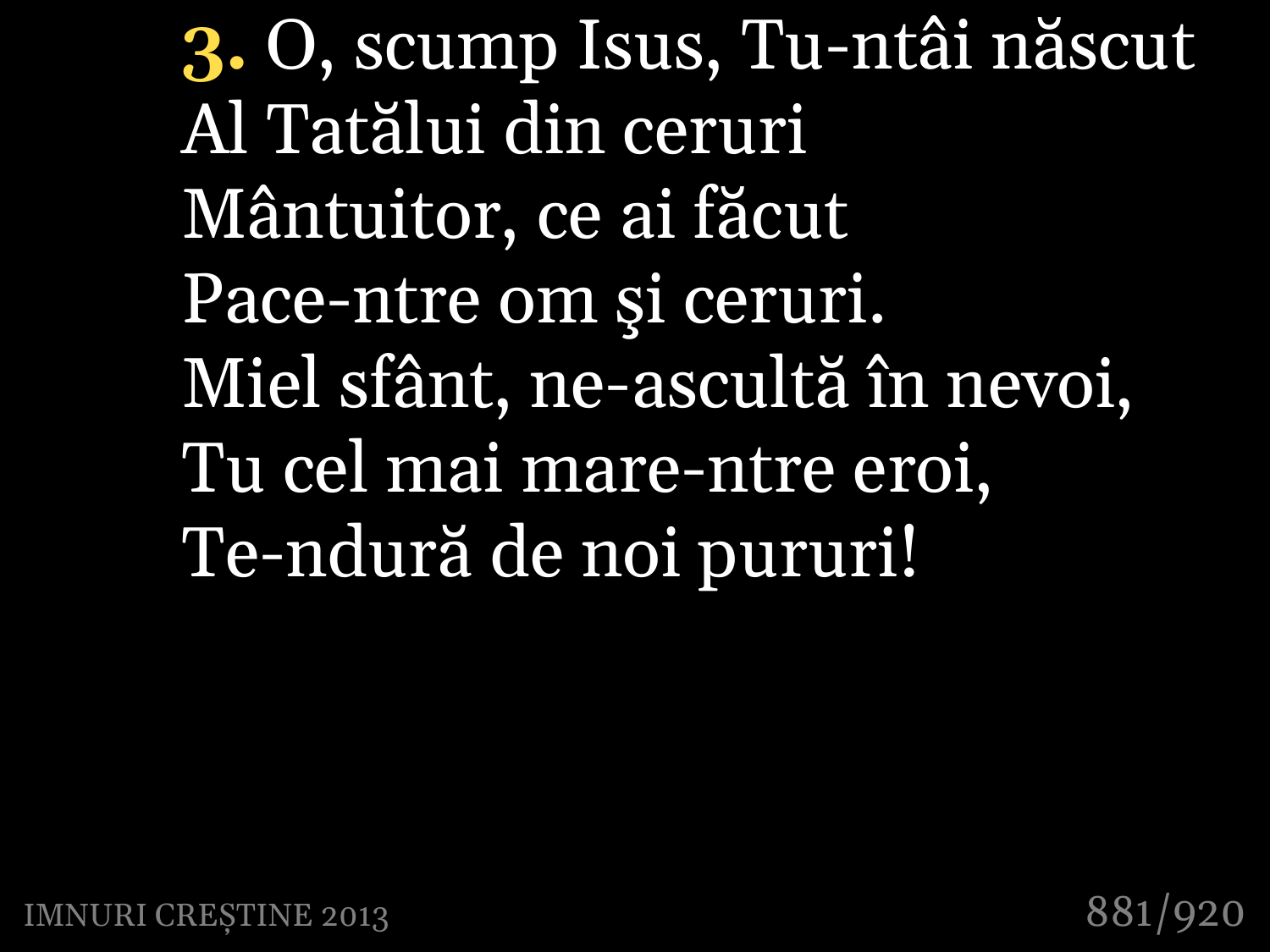

3. O, scump Isus, Tu-ntâi născut
Al Tatălui din ceruri
Mântuitor, ce ai făcut
Pace-ntre om şi ceruri.
Miel sfânt, ne-ascultă în nevoi,
Tu cel mai mare-ntre eroi,
Te-ndură de noi pururi!
881/920
IMNURI CREȘTINE 2013